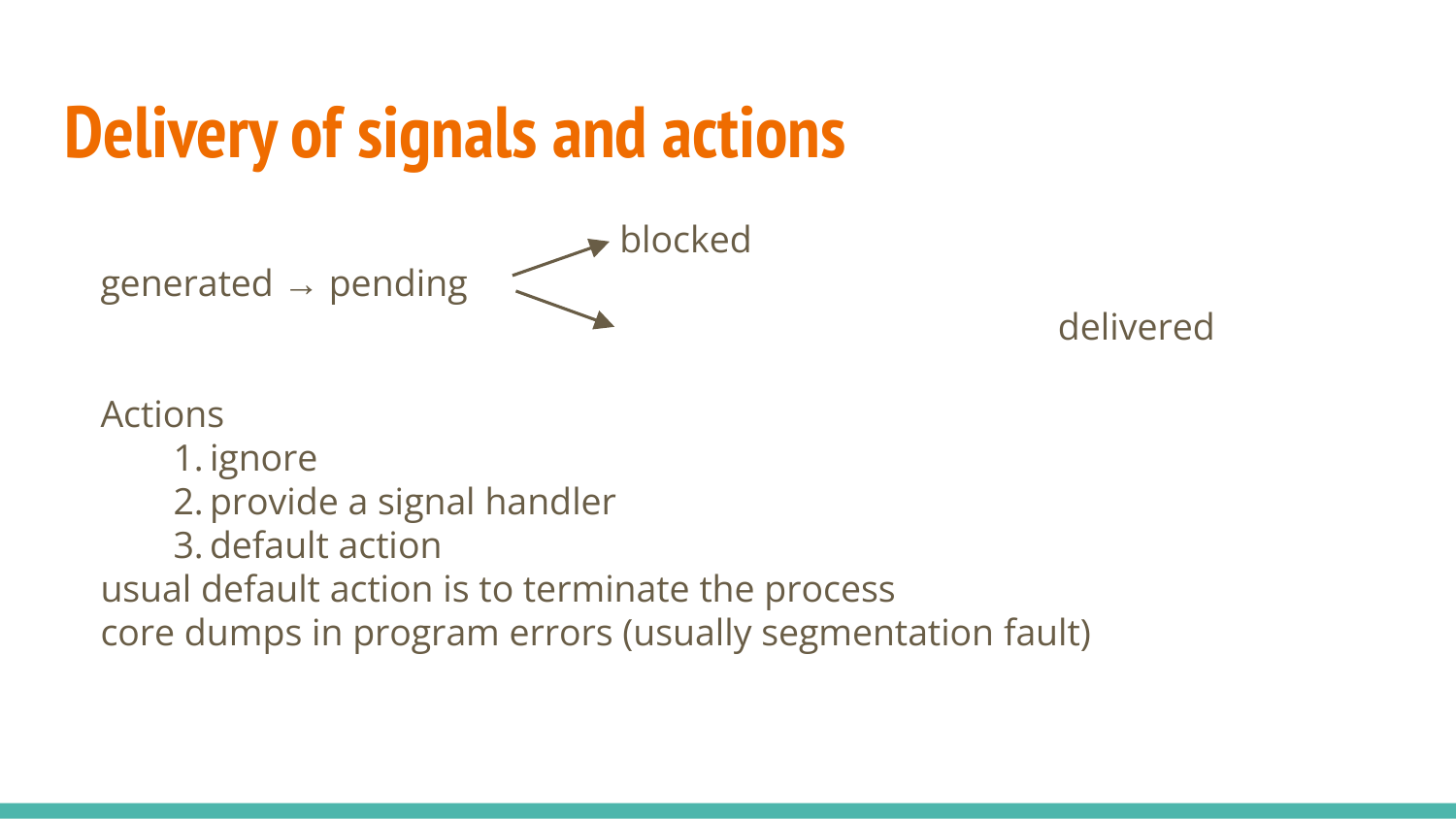

# Delivery of signals and actions
                                                   blocked
generated → pending
							     delivered

Actions
ignore
provide a signal handler
default action
usual default action is to terminate the process
core dumps in program errors (usually segmentation fault)